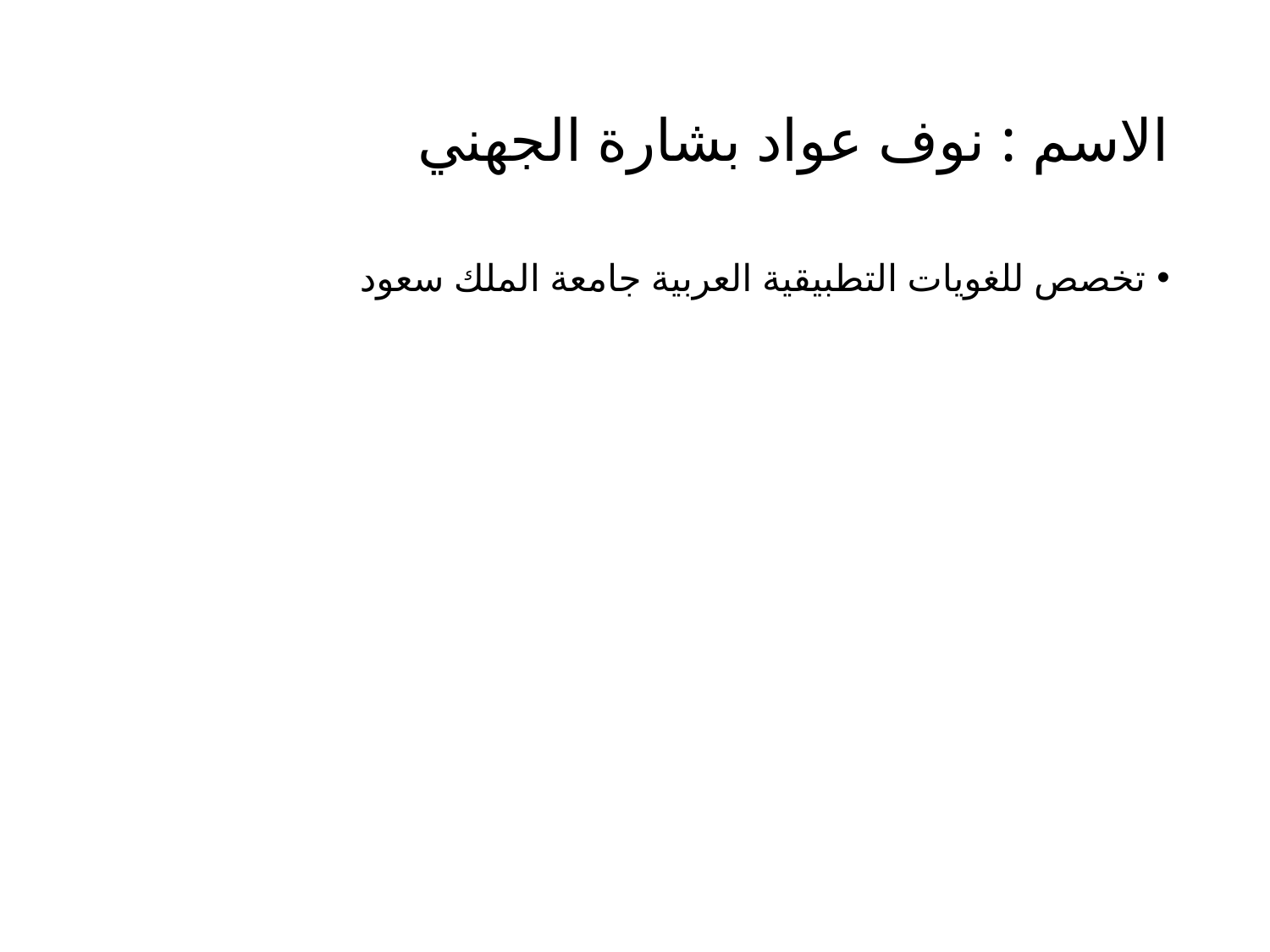

# الاسم : نوف عواد بشارة الجهني
تخصص للغويات التطبيقية العربية جامعة الملك سعود